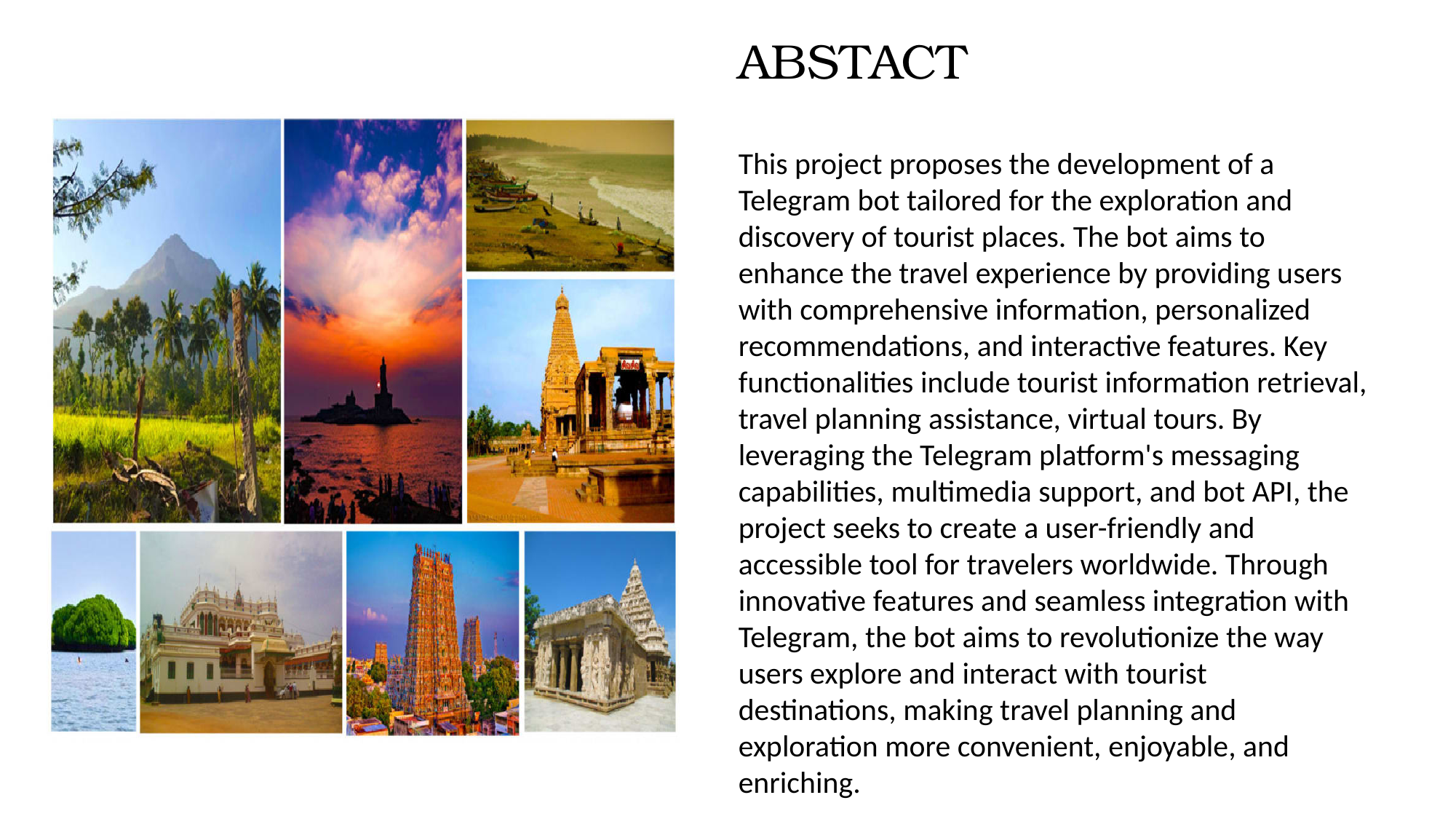

ABSTACT

This project proposes the development of a Telegram bot tailored for the exploration and discovery of tourist places. The bot aims to enhance the travel experience by providing users with comprehensive information, personalized recommendations, and interactive features. Key functionalities include tourist information retrieval, travel planning assistance, virtual tours. By leveraging the Telegram platform's messaging capabilities, multimedia support, and bot API, the project seeks to create a user-friendly and accessible tool for travelers worldwide. Through innovative features and seamless integration with Telegram, the bot aims to revolutionize the way users explore and interact with tourist destinations, making travel planning and exploration more convenient, enjoyable, and enriching.